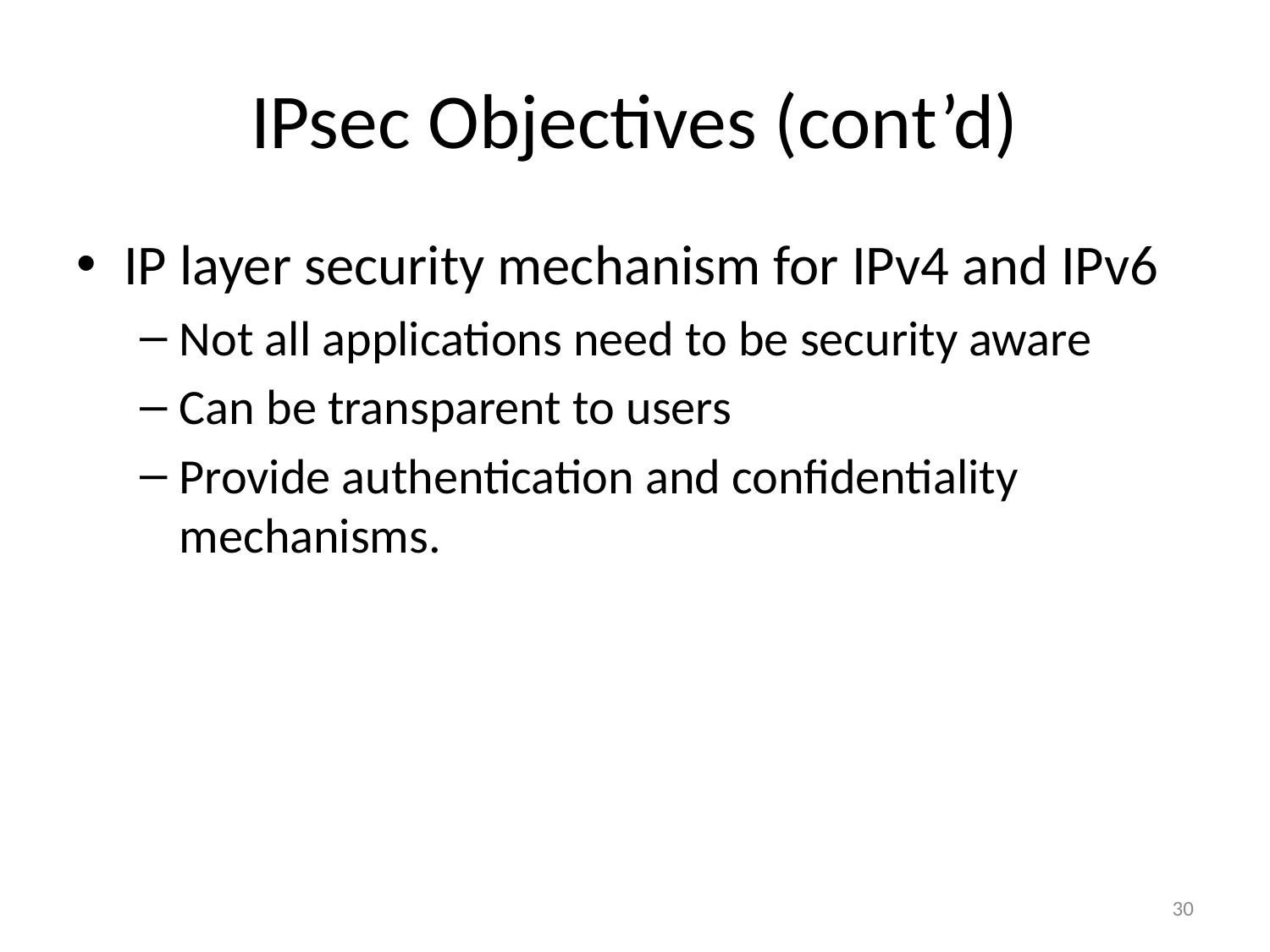

# IPsec Objectives (cont’d)
IP layer security mechanism for IPv4 and IPv6
Not all applications need to be security aware
Can be transparent to users
Provide authentication and confidentiality mechanisms.
30